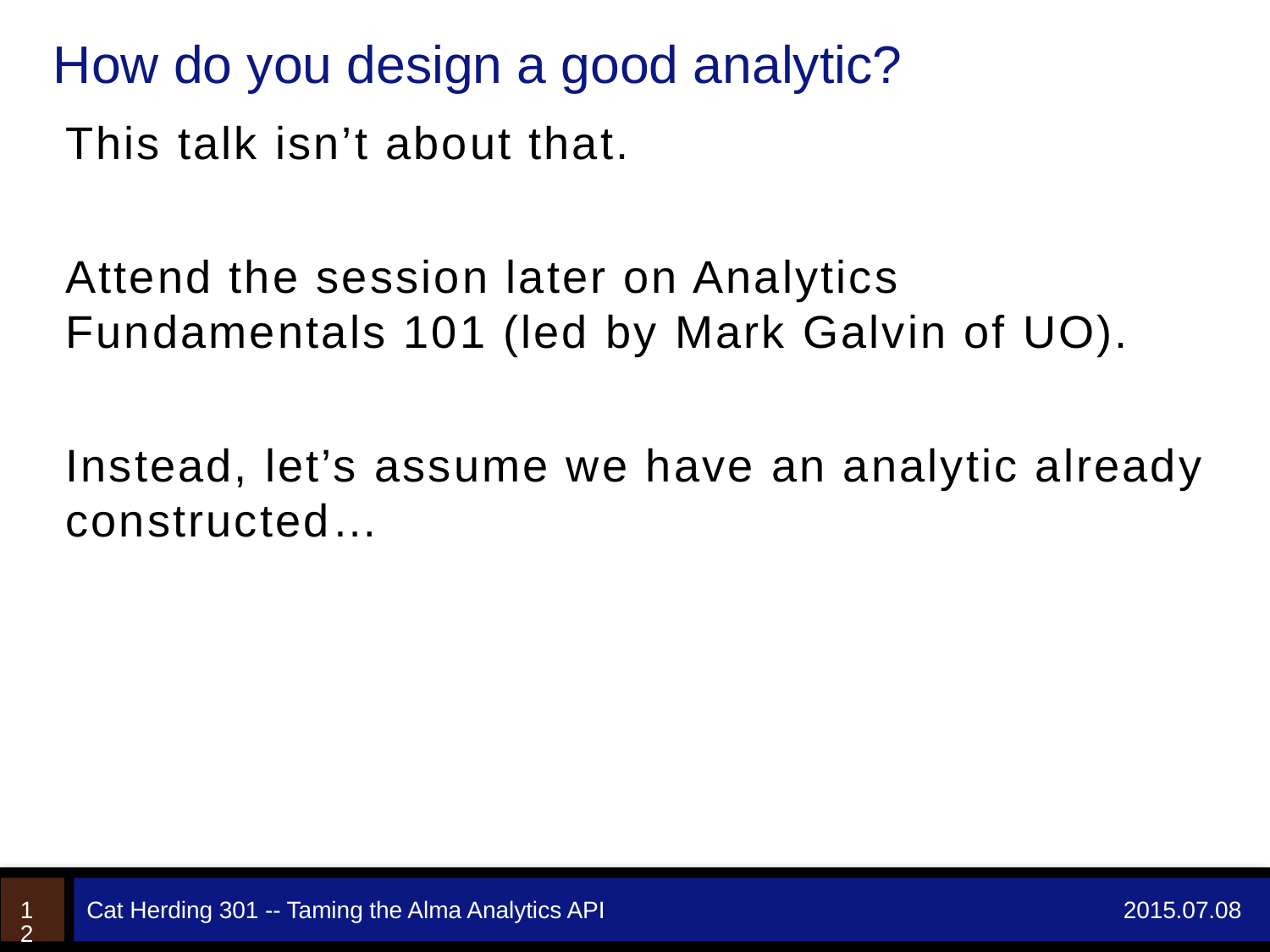

# How do you design a good analytic?
This talk isn’t about that.

Attend the session later on Analytics Fundamentals 101 (led by Mark Galvin of UO).

Instead, let’s assume we have an analytic already constructed…
12
Cat Herding 301 -- Taming the Alma Analytics API
2015.07.08